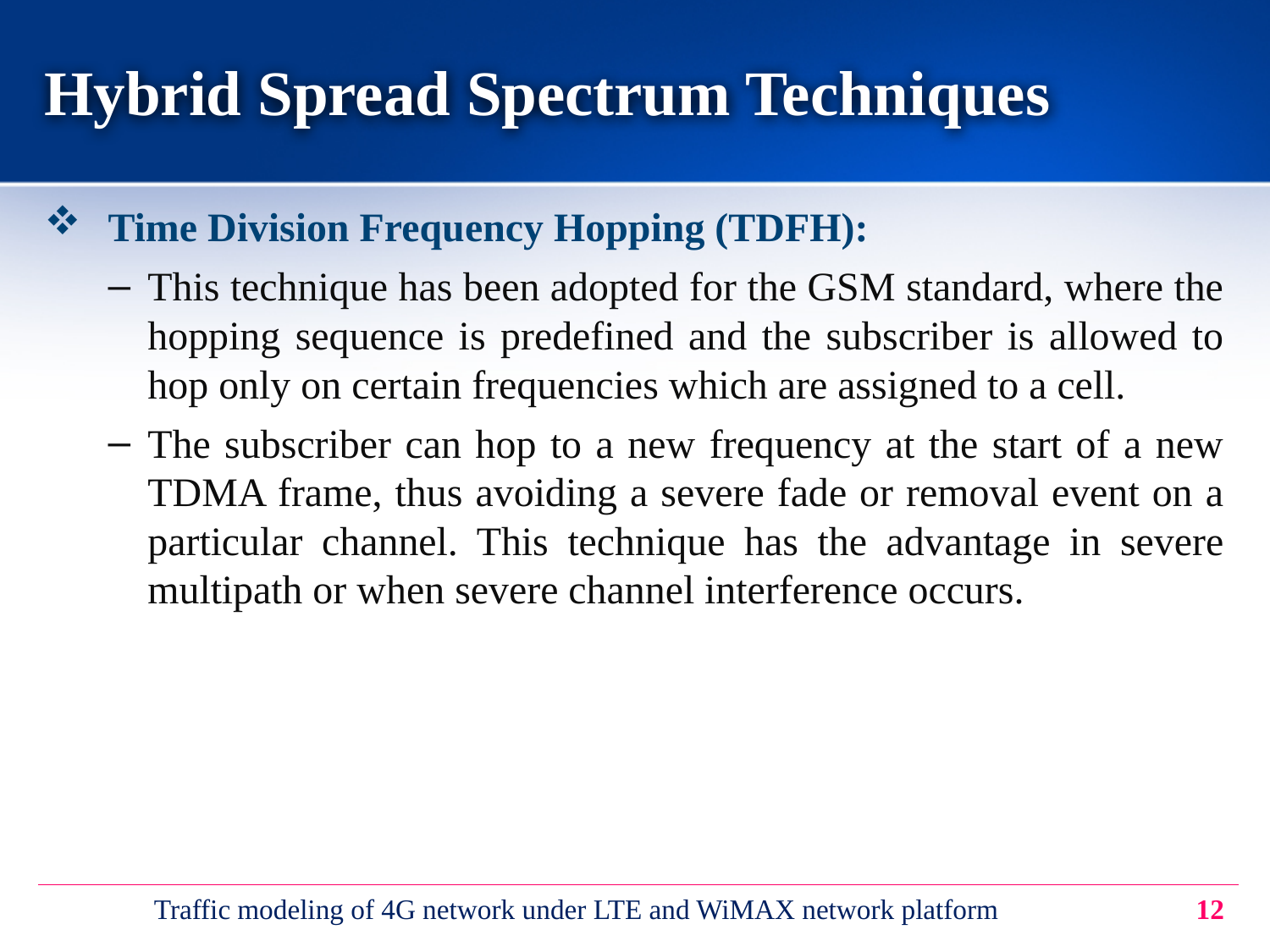

# Hybrid Spread Spectrum Techniques
Time Division Frequency Hopping (TDFH):
This technique has been adopted for the GSM standard, where the hopping sequence is predefined and the subscriber is allowed to hop only on certain frequencies which are assigned to a cell.
The subscriber can hop to a new frequency at the start of a new TDMA frame, thus avoiding a severe fade or removal event on a particular channel. This technique has the advantage in severe multipath or when severe channel interference occurs.

Traffic modeling of 4G network under LTE and WiMAX network platform
12